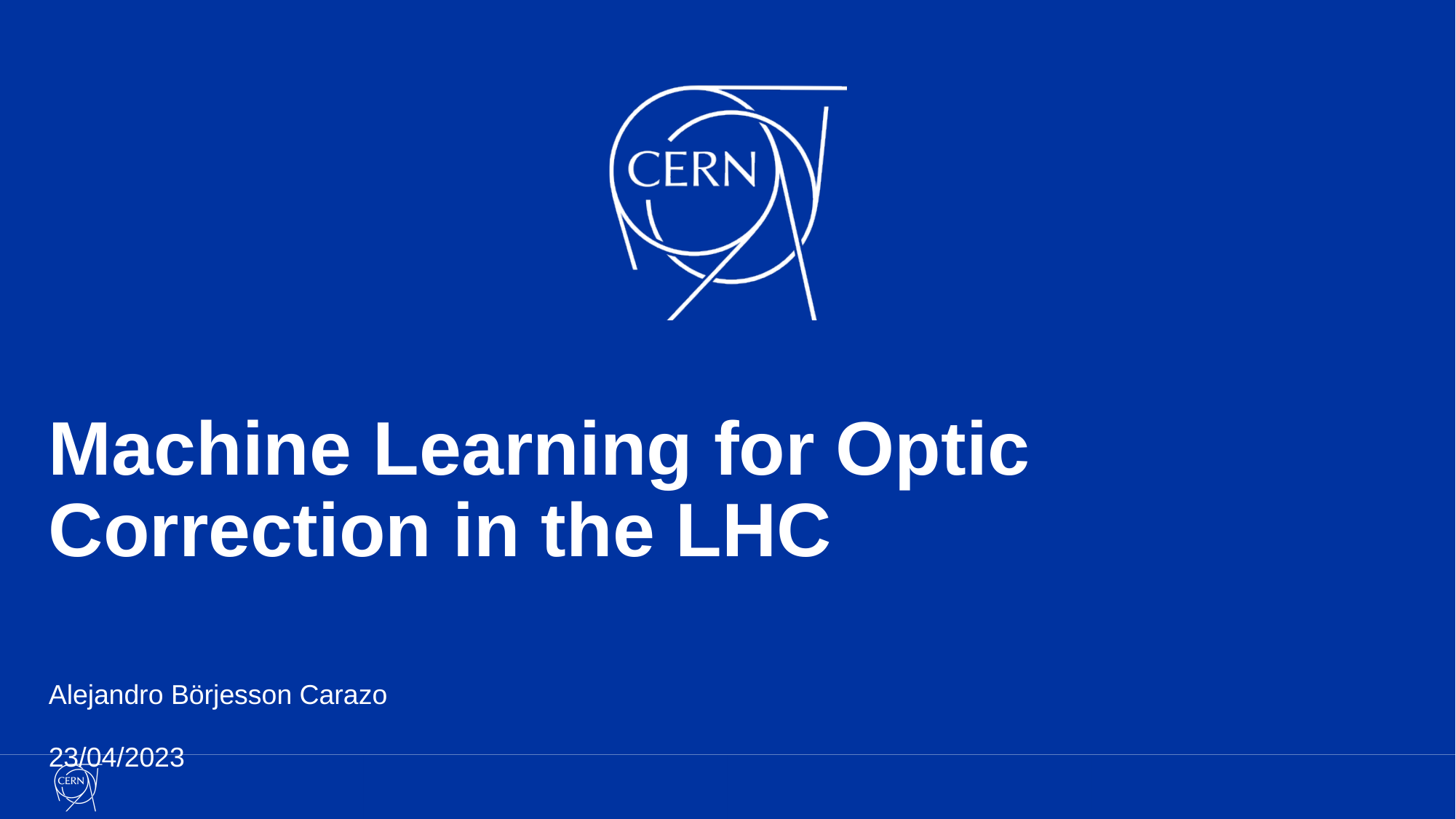

# Machine Learning for Optic Correction in the LHC
Alejandro Börjesson Carazo
23/04/2023